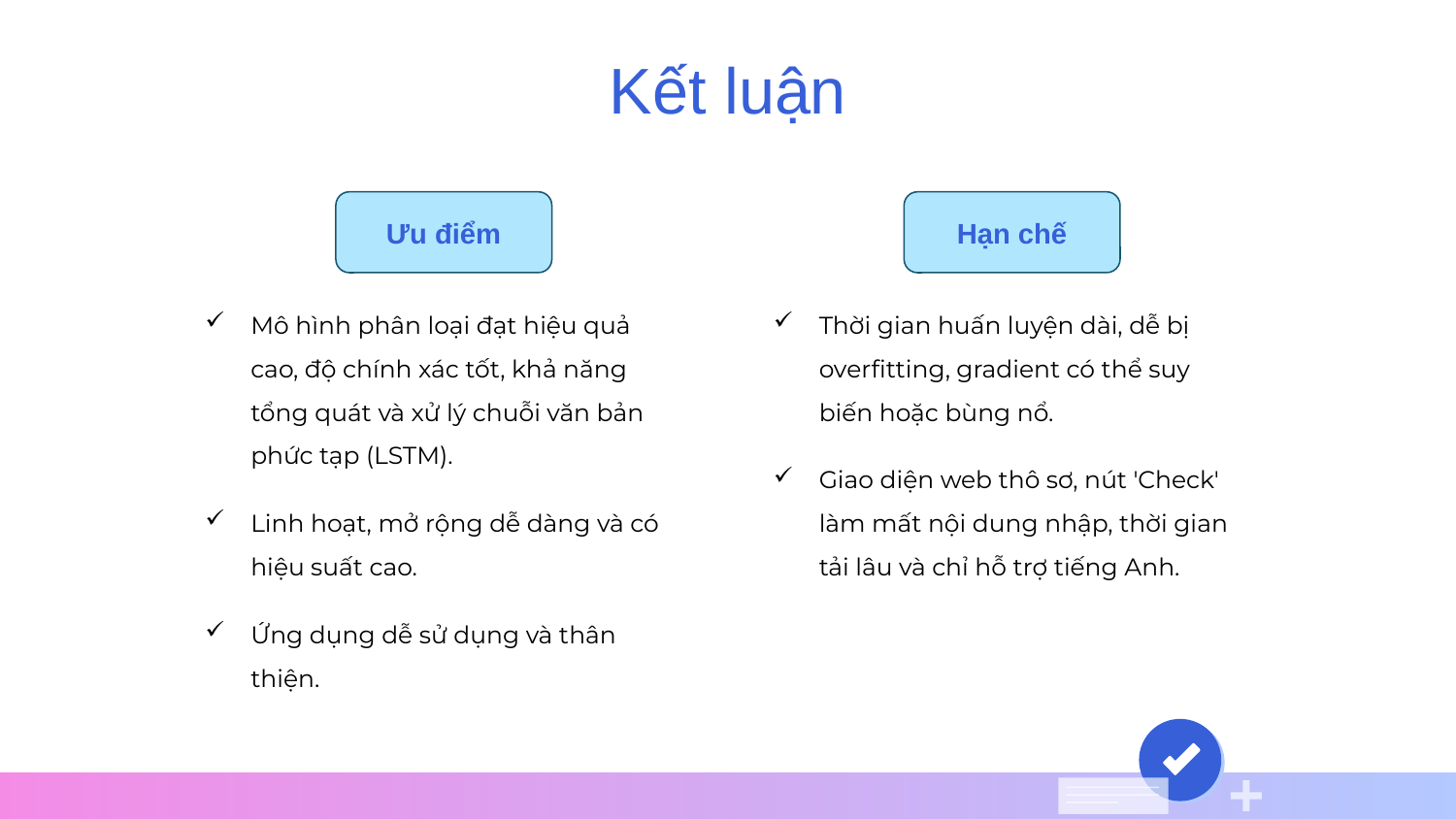

# Kết luận
Ưu điểm
Hạn chế
Mô hình phân loại đạt hiệu quả cao, độ chính xác tốt, khả năng tổng quát và xử lý chuỗi văn bản phức tạp (LSTM).
Linh hoạt, mở rộng dễ dàng và có hiệu suất cao.
Ứng dụng dễ sử dụng và thân thiện.
Thời gian huấn luyện dài, dễ bị overfitting, gradient có thể suy biến hoặc bùng nổ.
Giao diện web thô sơ, nút 'Check' làm mất nội dung nhập, thời gian tải lâu và chỉ hỗ trợ tiếng Anh.